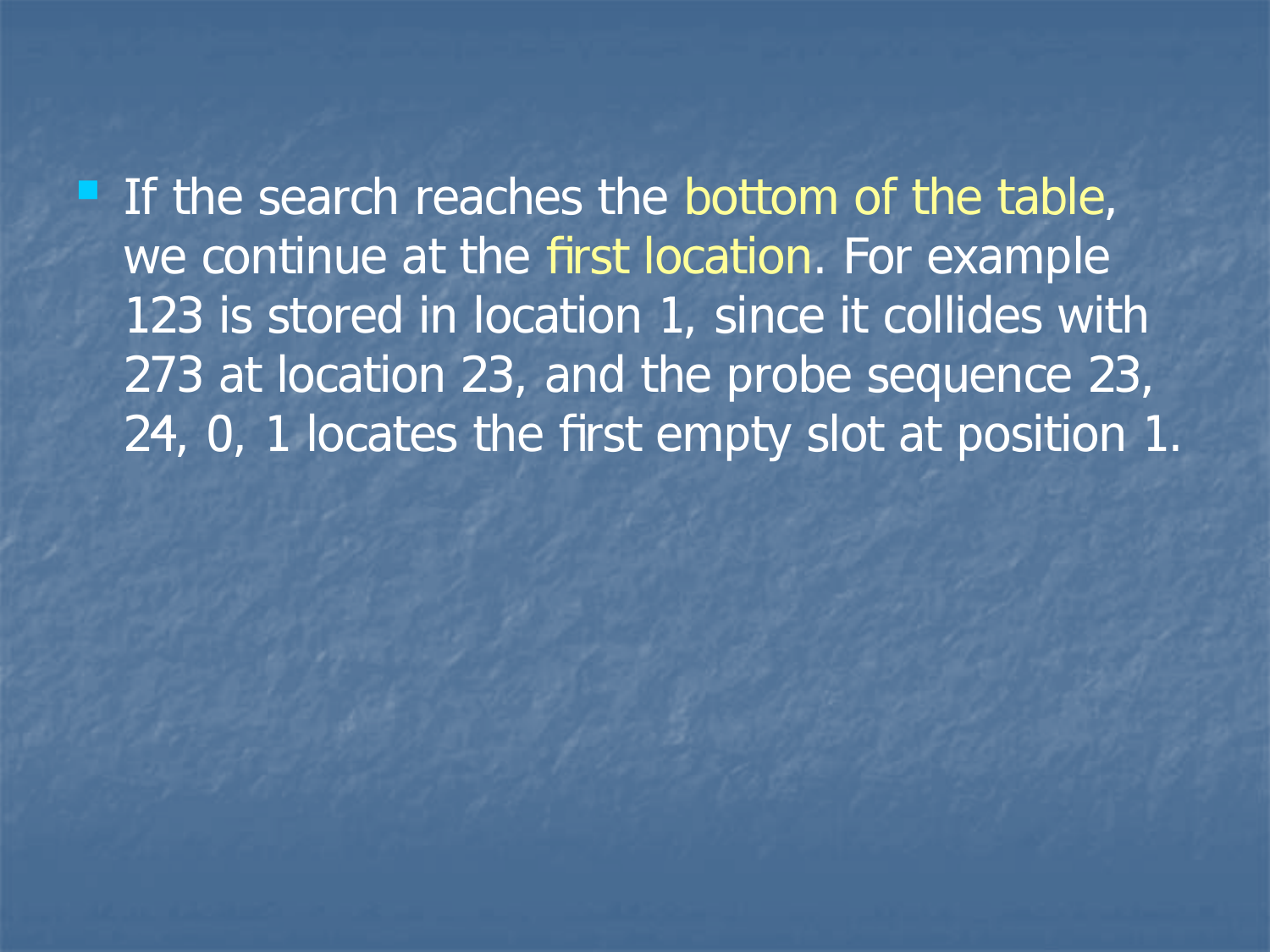

# If the search reaches the bottom of the table, we continue at the first location. For example 123 is stored in location 1, since it collides with 273 at location 23, and the probe sequence 23, 24, 0, 1 locates the first empty slot at position 1.